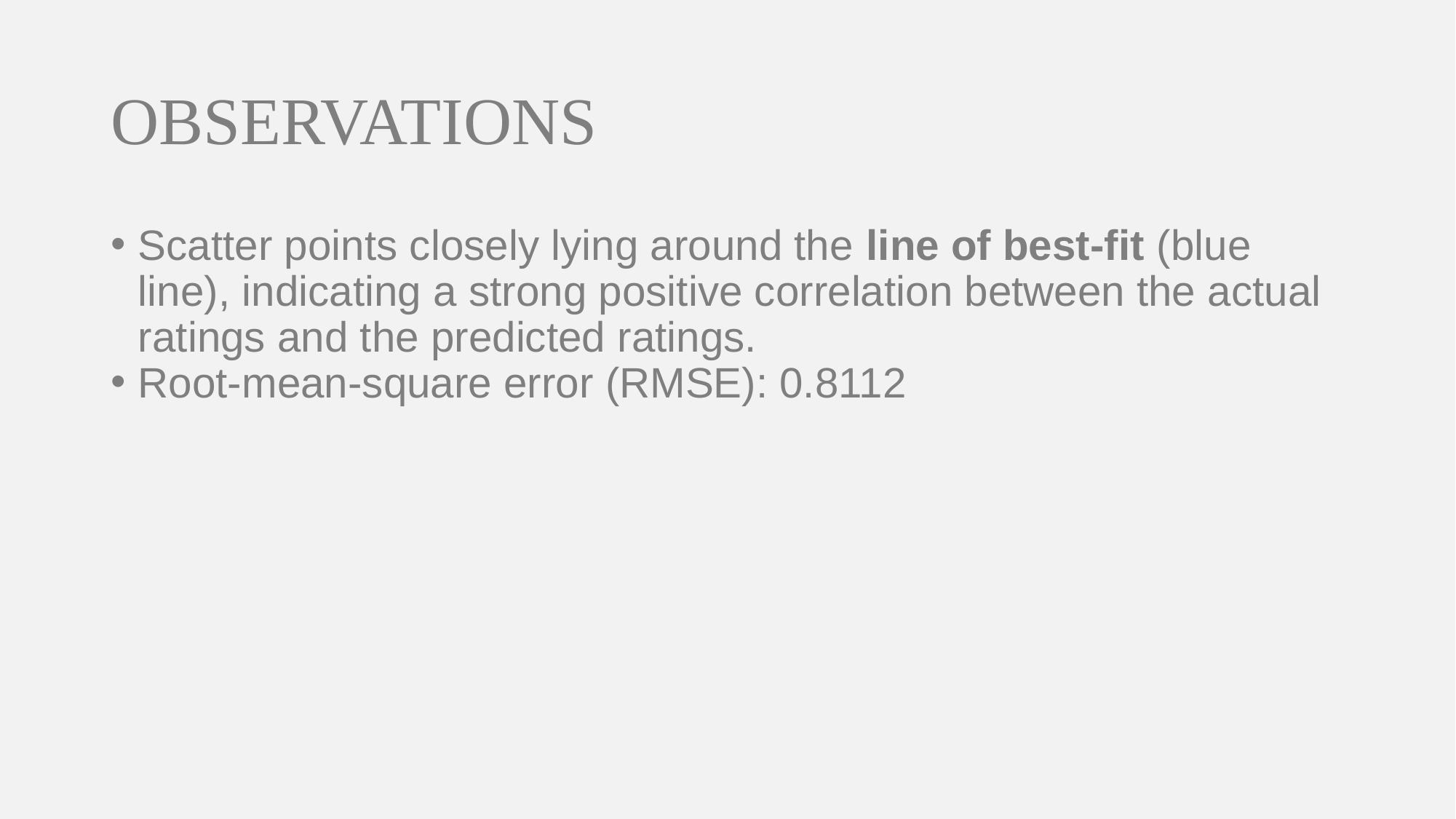

# OBSERVATIONS
Scatter points closely lying around the line of best-fit (blue line), indicating a strong positive correlation between the actual ratings and the predicted ratings.
Root-mean-square error (RMSE): 0.8112